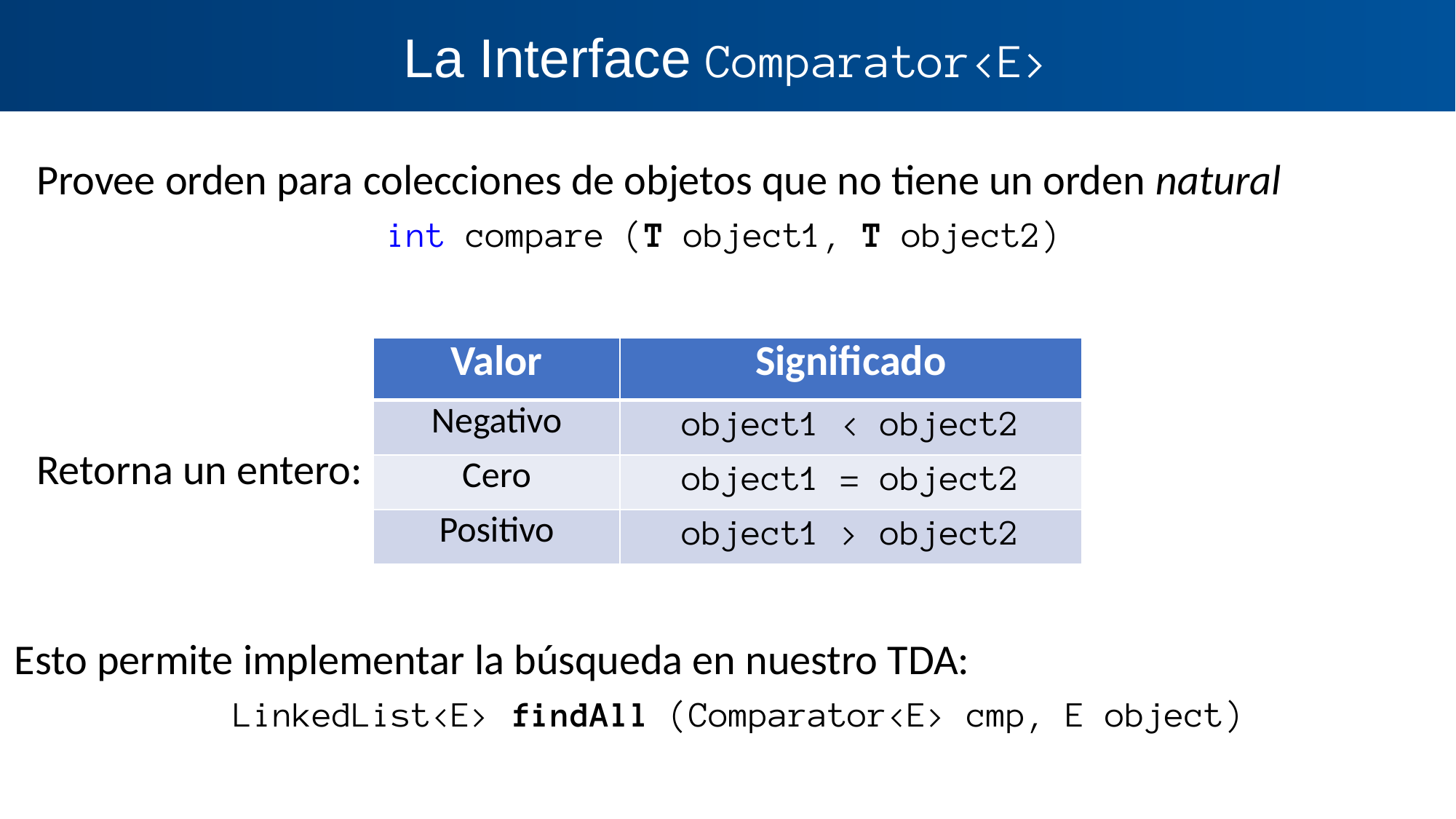

La Interface Comparator<E>
Provee orden para colecciones de objetos que no tiene un orden natural
int compare (T object1, T object2)
| Valor | Significado |
| --- | --- |
| Negativo | object1 < object2 |
| Cero | object1 = object2 |
| Positivo | object1 > object2 |
Retorna un entero:
Esto permite implementar la búsqueda en nuestro TDA:
LinkedList<E> findAll (Comparator<E> cmp, E object)